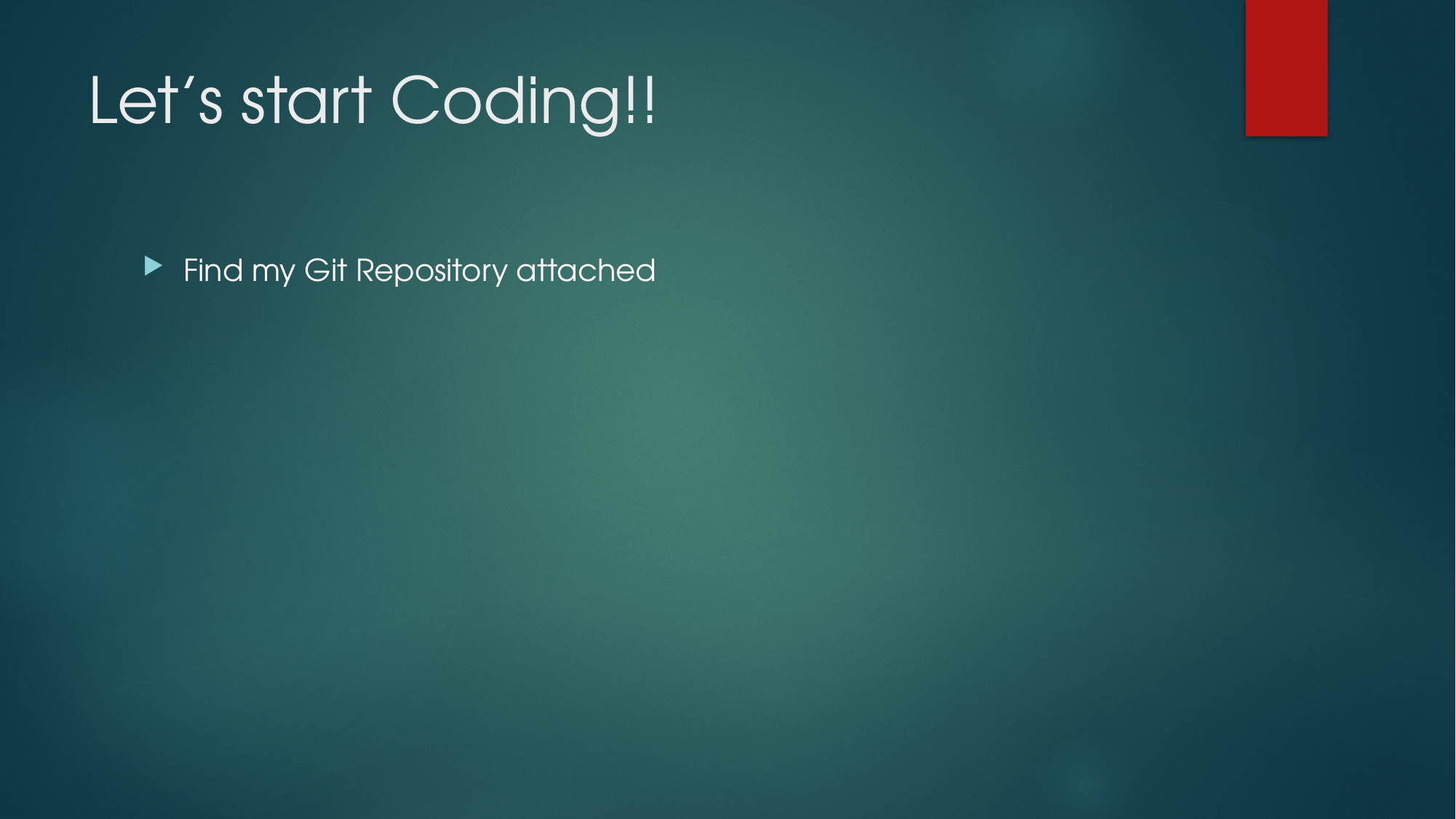

# Let’s start Coding!!
Find my Git Repository attached